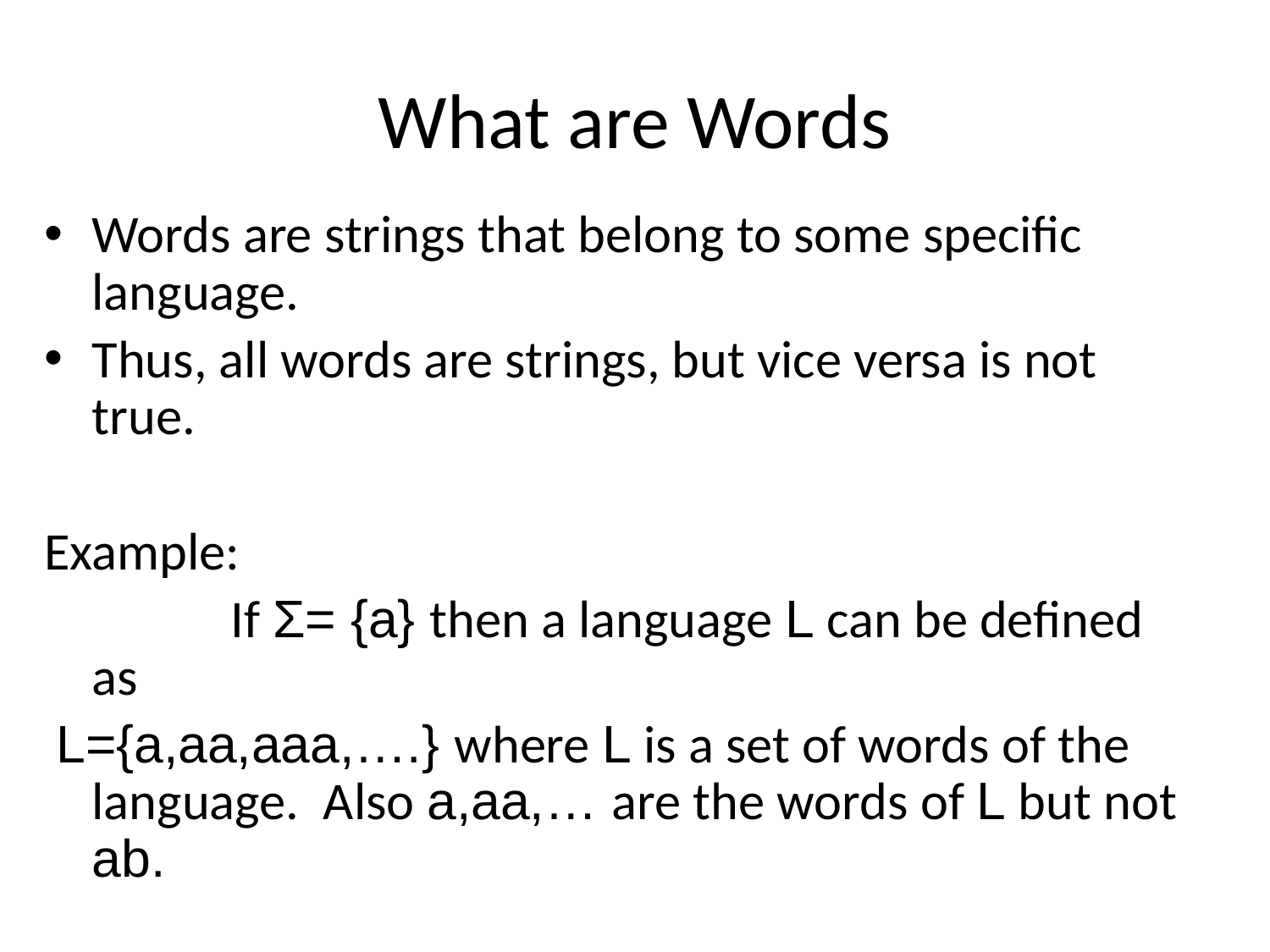

# What are Words
Words are strings that belong to some specific language.
Thus, all words are strings, but vice versa is not true.

Example:
		 If Σ= {a} then a language L can be defined as
 L={a,aa,aaa,….} where L is a set of words of the language.  Also a,aa,… are the words of L but not ab.